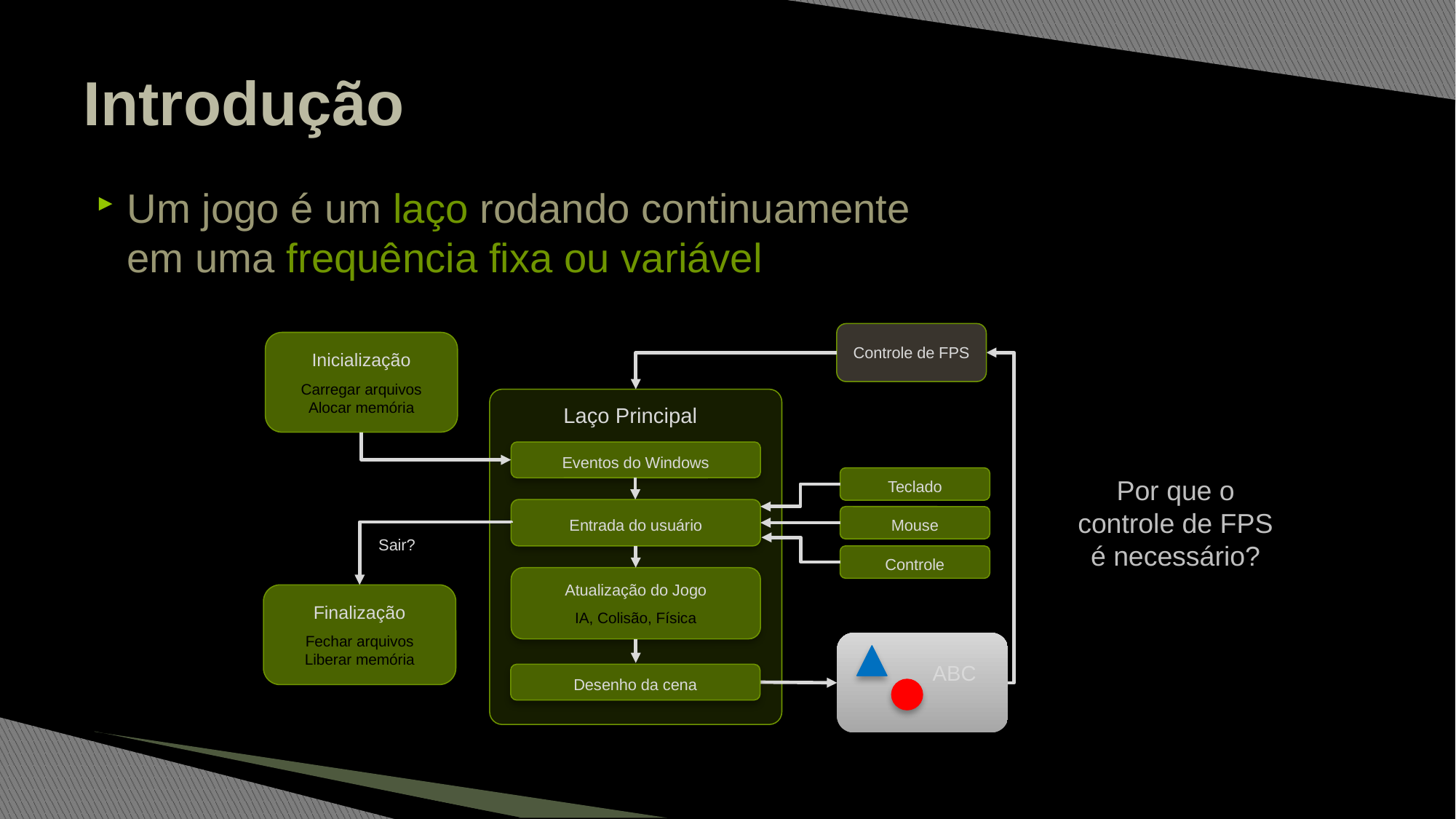

# Introdução
Um jogo é um laço rodando continuamente
em uma frequência fixa ou variável
Controle de FPS
Inicialização
Carregar arquivos
Alocar memória

Laço Principal
Eventos do Windows
Teclado
Entrada do usuário
Mouse
Sair?
Controle
Atualização do Jogo
IA, Colisão, Física
Finalização
Fechar arquivos
Liberar memória

ABC

Desenho da cena
Por que o controle de FPS é necessário?